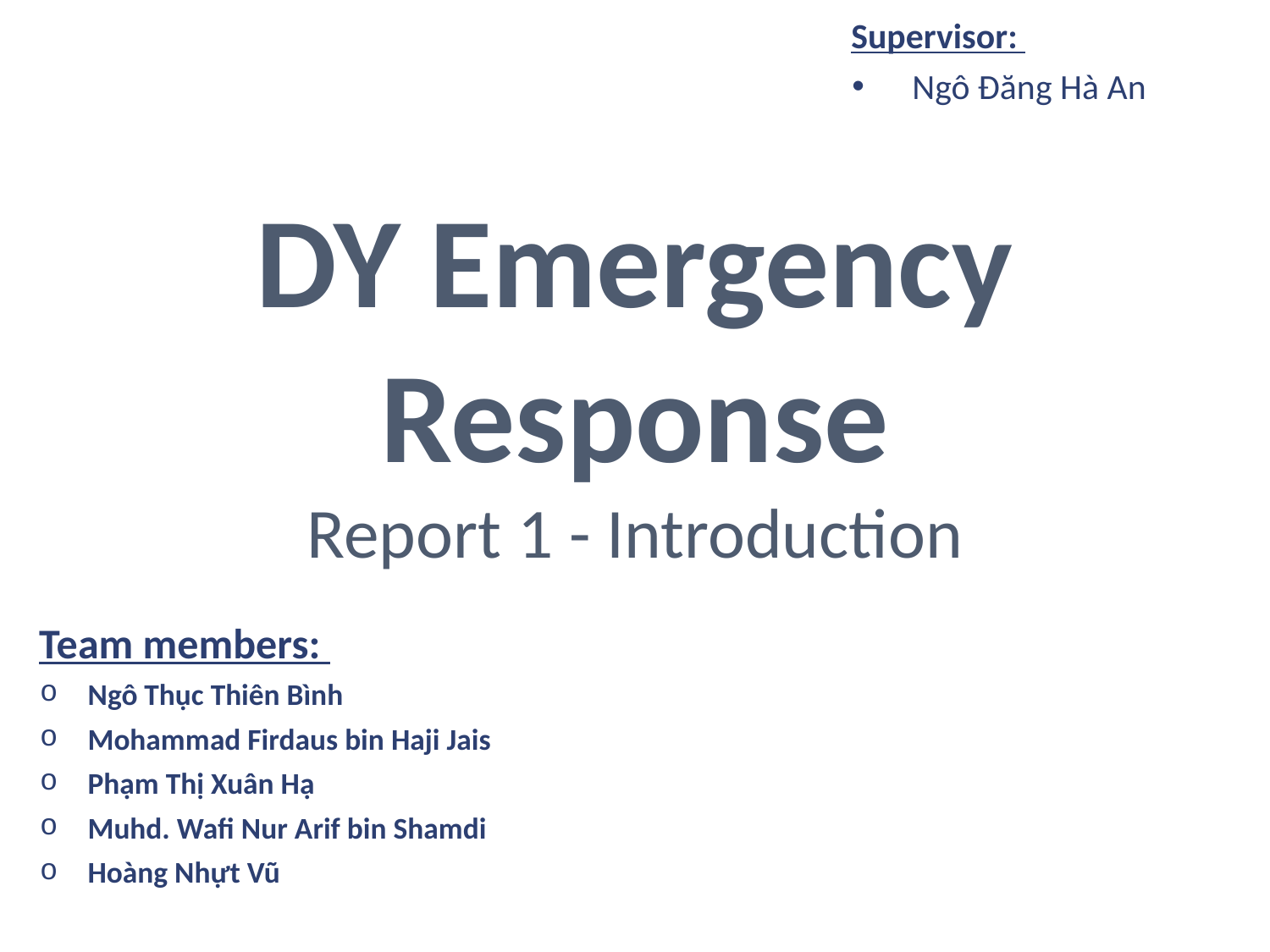

Supervisor:
Ngô Đăng Hà An
# DY Emergency Response Report 1 - Introduction
Team members:
Ngô Thục Thiên Bình
Mohammad Firdaus bin Haji Jais
Phạm Thị Xuân Hạ
Muhd. Wafi Nur Arif bin Shamdi
Hoàng Nhựt Vũ